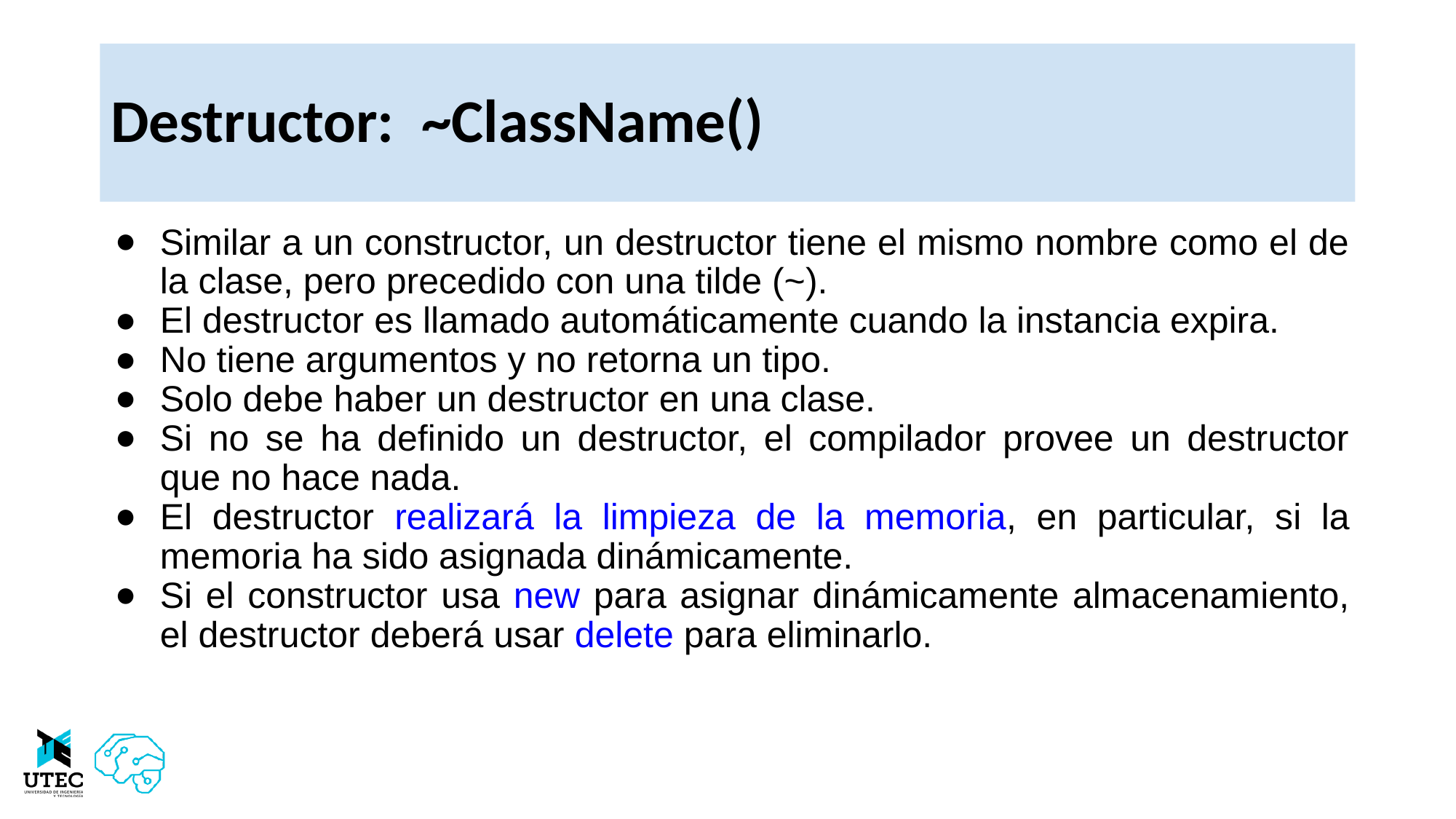

Destructor:  ~ClassName()
Similar a un constructor, un destructor tiene el mismo nombre como el de la clase, pero precedido con una tilde (~).
El destructor es llamado automáticamente cuando la instancia expira.
No tiene argumentos y no retorna un tipo.
Solo debe haber un destructor en una clase.
Si no se ha definido un destructor, el compilador provee un destructor que no hace nada.
El destructor realizará la limpieza de la memoria, en particular, si la memoria ha sido asignada dinámicamente.
Si el constructor usa new para asignar dinámicamente almacenamiento, el destructor deberá usar delete para eliminarlo.